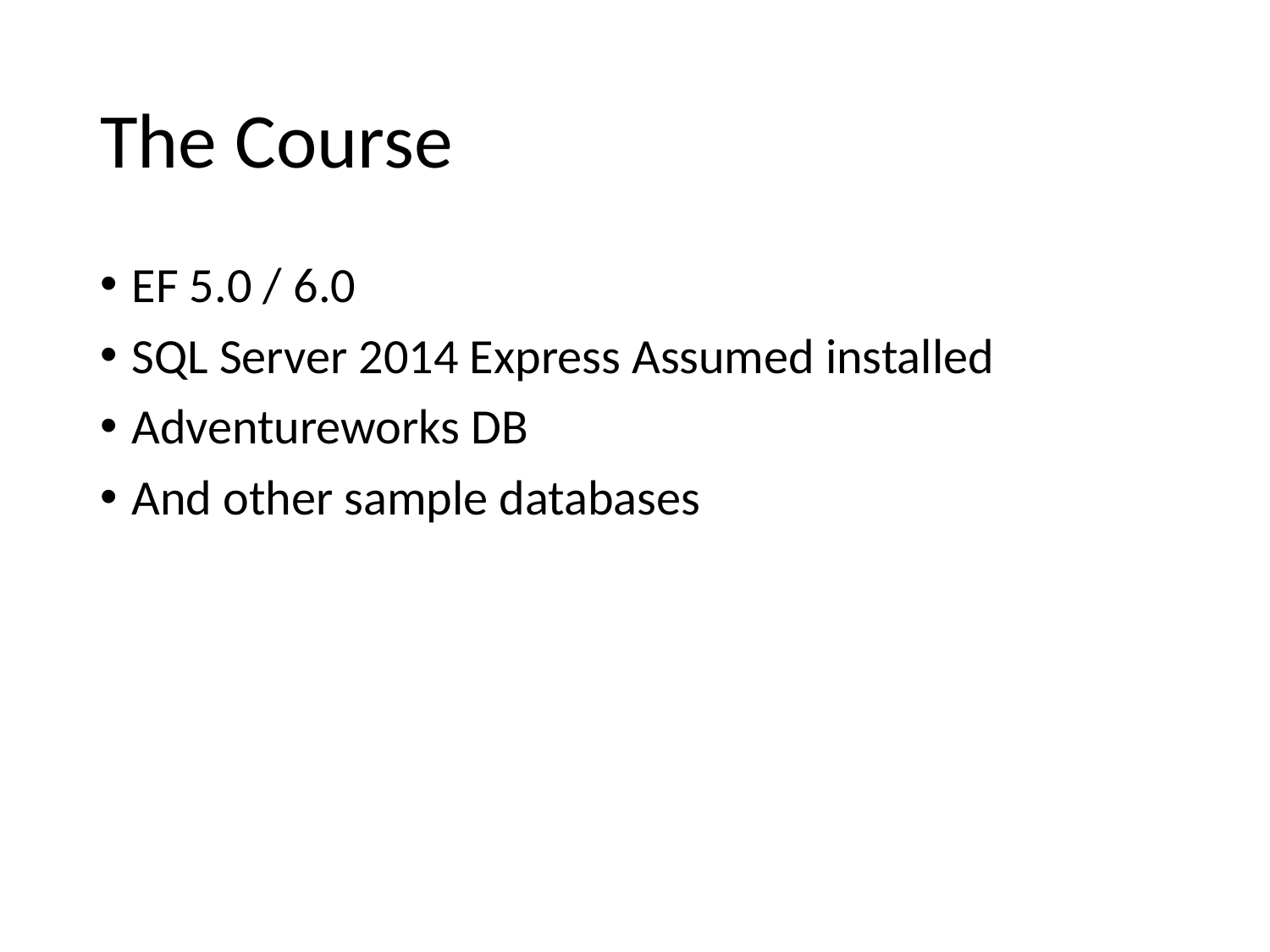

# The Course
EF 5.0 / 6.0
SQL Server 2014 Express Assumed installed
Adventureworks DB
And other sample databases